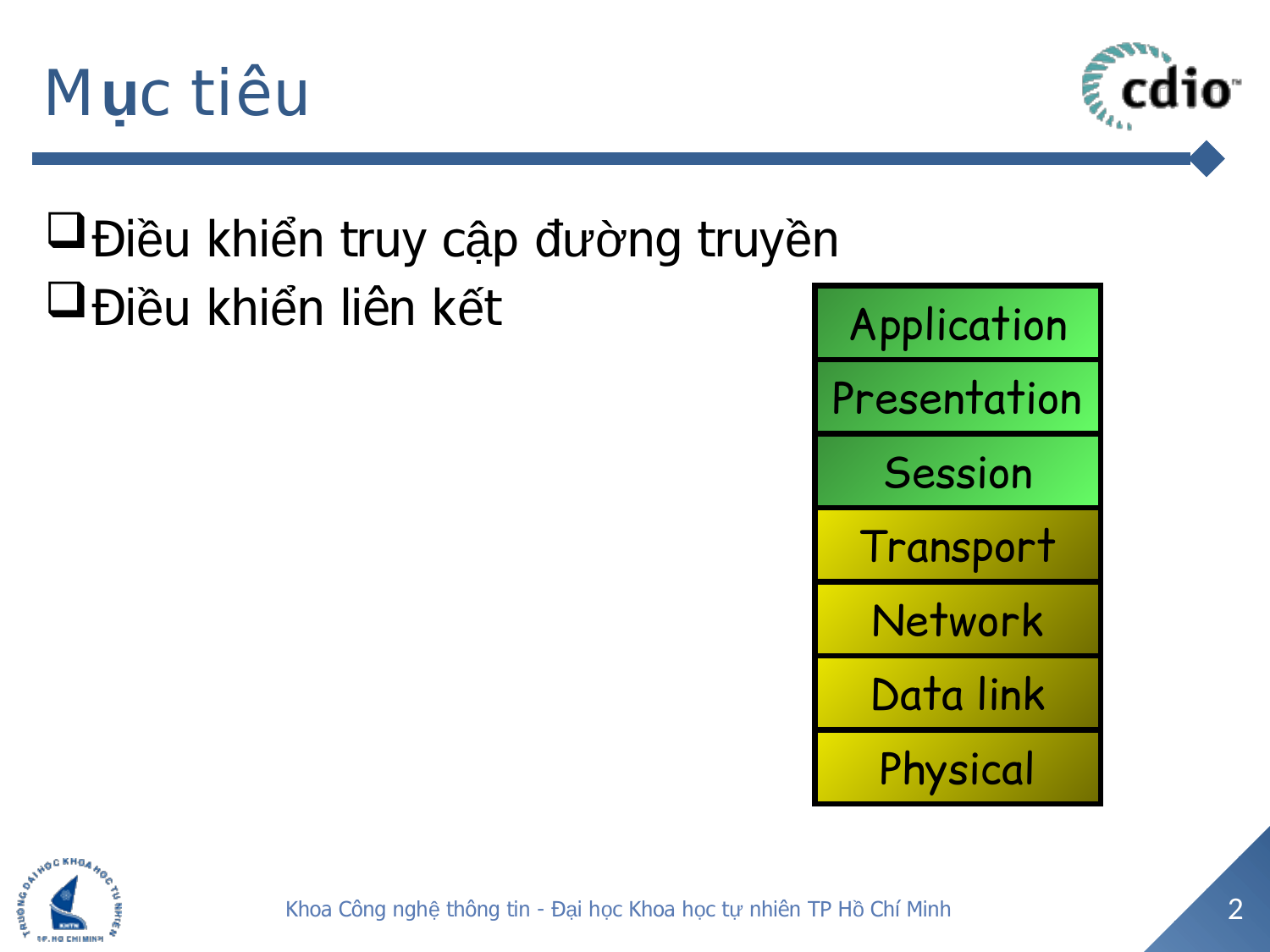

# Mục tiêu
Điều khiển truy cập đường truyền
Điều khiển liên kết

Application
Presentation
Session
Transport
Network
Data link
Physical
2
Khoa Công nghệ thông tin - Đại học Khoa học tự nhiên TP Hồ Chí Minh